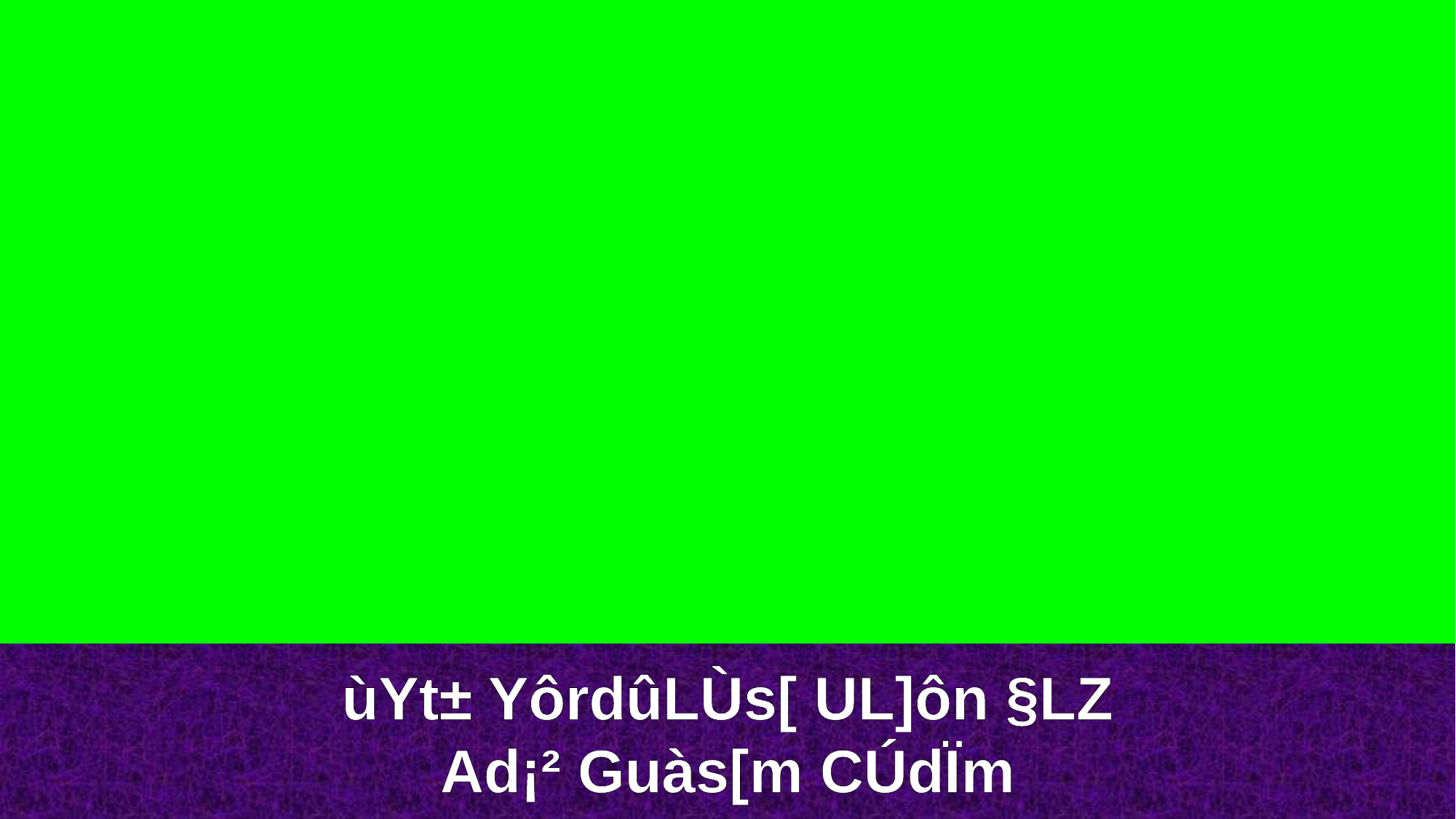

ùYt± YôrdûLÙs[ UL]ôn §LZ
Ad¡² Guàs[m CÚdÏm